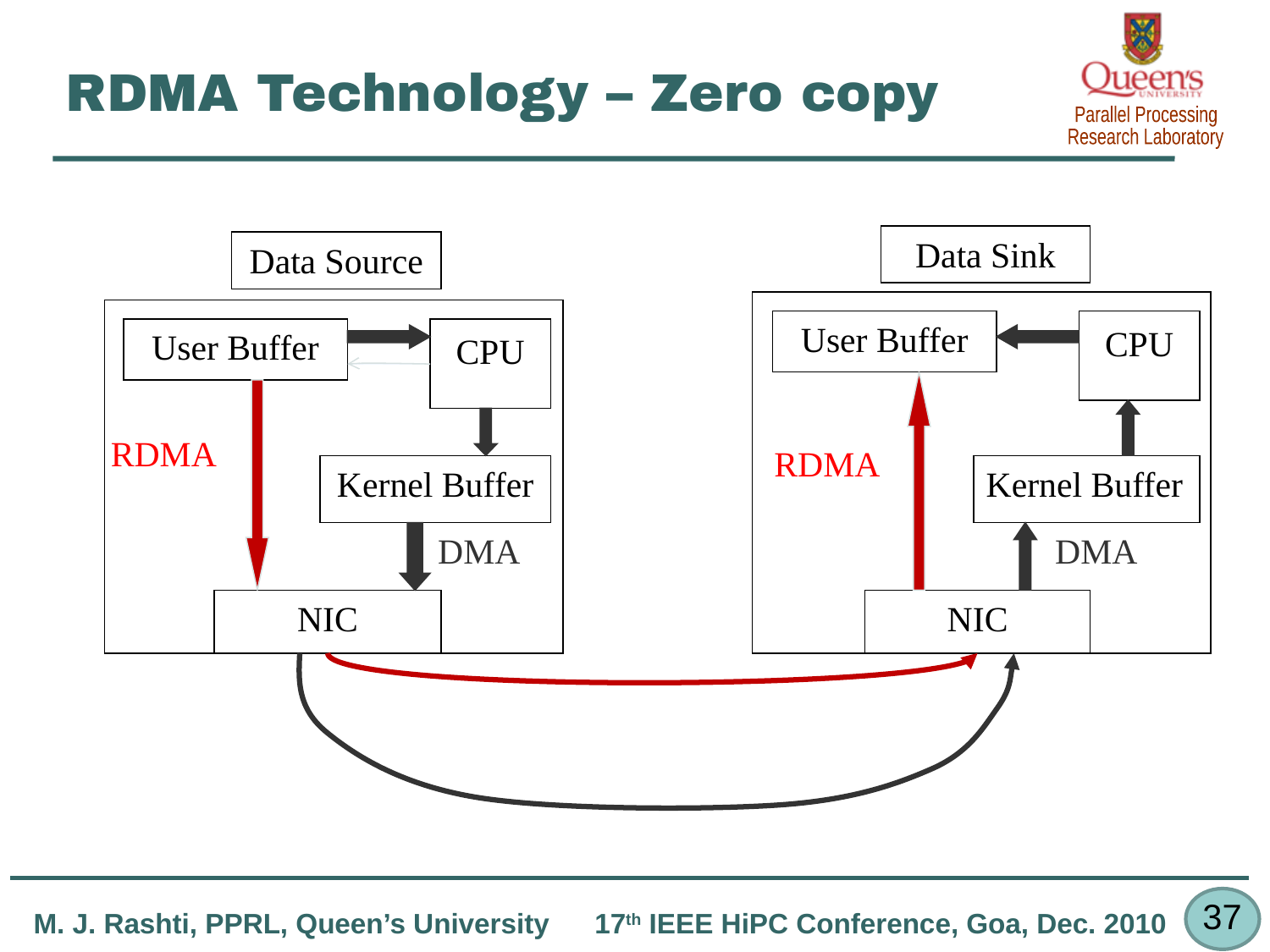

# RDMA Technology – Zero copy

Data Sink
Data Source

User Buffer

CPU
User Buffer

CPU

RDMA
RDMA
Kernel Buffer
Kernel Buffer

DMA

DMA
NIC
NIC